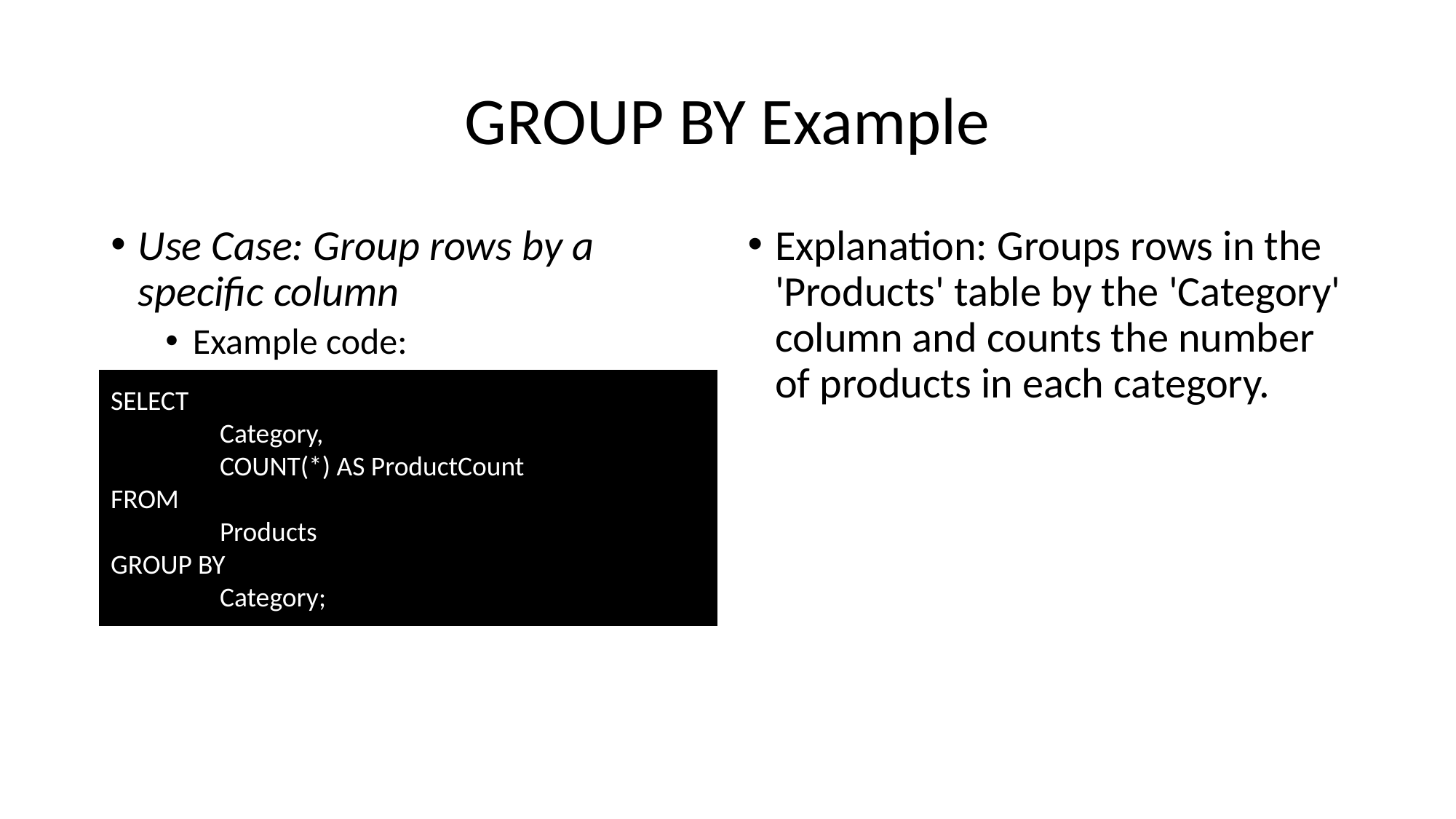

# GROUP BY Example
Use Case: Group rows by a specific column
Example code:

Explanation: Groups rows in the 'Products' table by the 'Category' column and counts the number of products in each category.
SELECT
	Category,
	COUNT(*) AS ProductCount
FROM
	Products
GROUP BY
	Category;